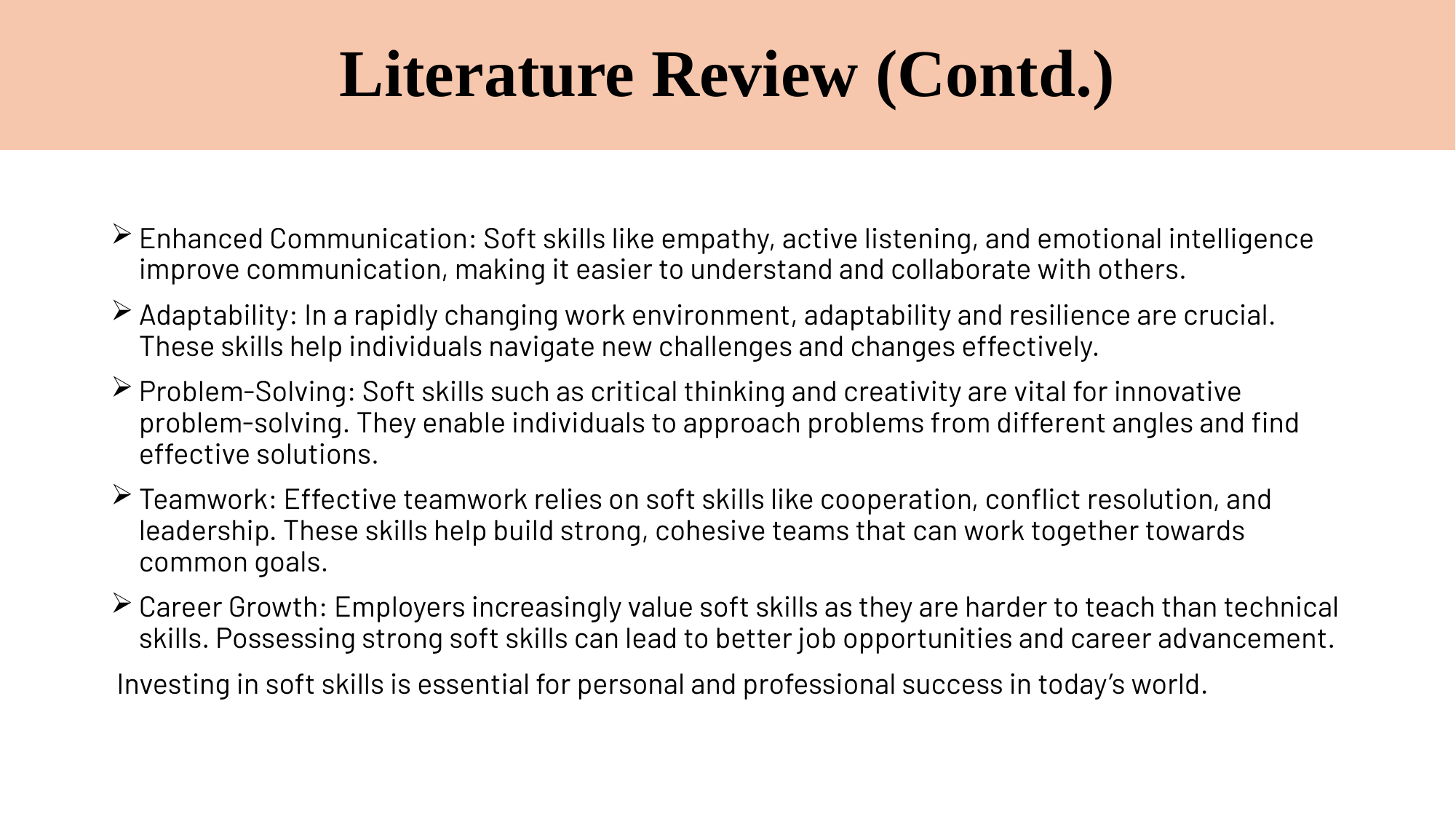

# Literature Review (Contd.)
Enhanced Communication: Soft skills like empathy, active listening, and emotional intelligence improve communication, making it easier to understand and collaborate with others.
Adaptability: In a rapidly changing work environment, adaptability and resilience are crucial. These skills help individuals navigate new challenges and changes effectively.
Problem-Solving: Soft skills such as critical thinking and creativity are vital for innovative problem-solving. They enable individuals to approach problems from different angles and find effective solutions.
Teamwork: Effective teamwork relies on soft skills like cooperation, conflict resolution, and leadership. These skills help build strong, cohesive teams that can work together towards common goals.
Career Growth: Employers increasingly value soft skills as they are harder to teach than technical skills. Possessing strong soft skills can lead to better job opportunities and career advancement.
 Investing in soft skills is essential for personal and professional success in today’s world.